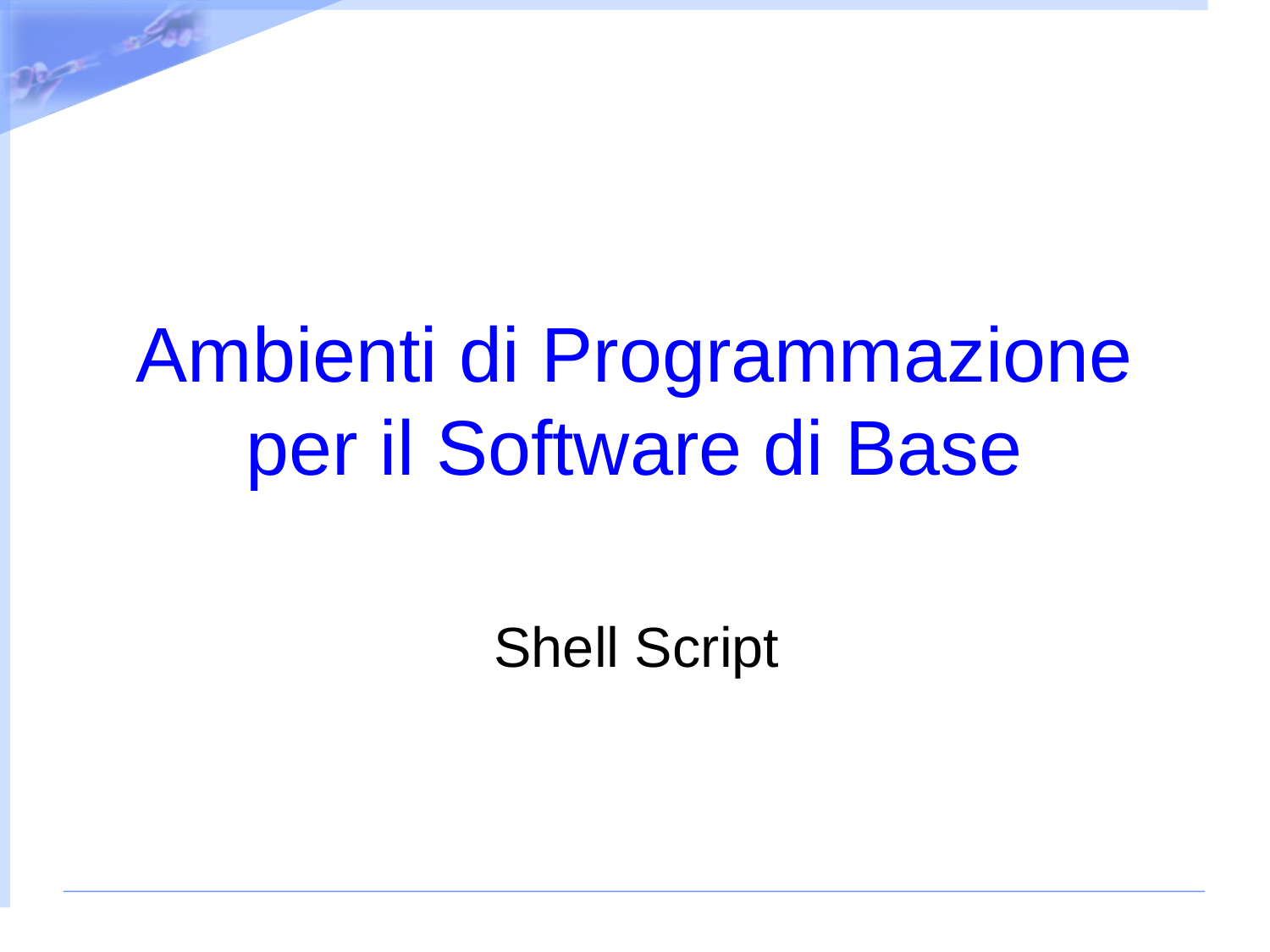

# Ambienti di Programmazione per il Software di Base
Shell Script